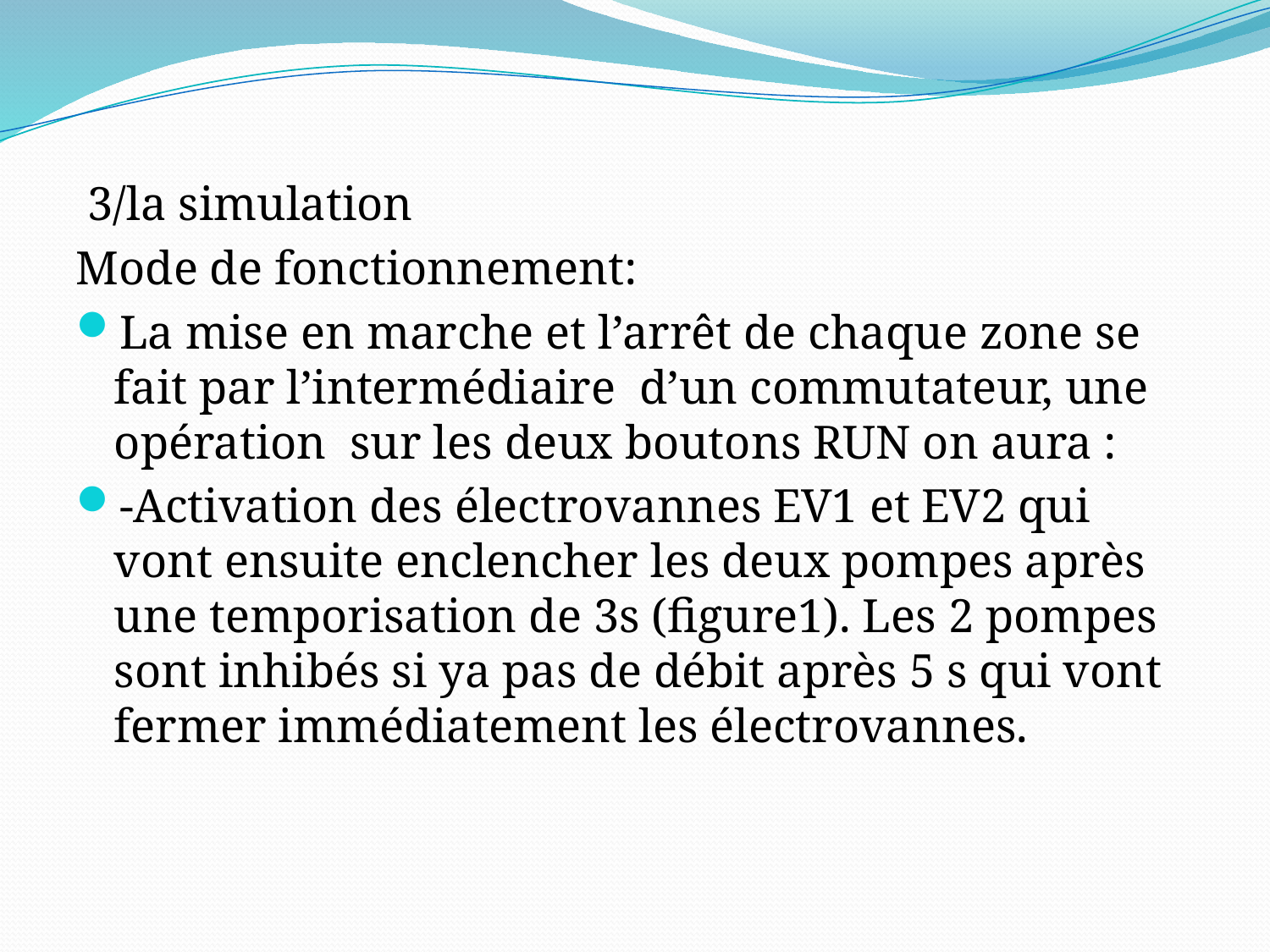

3/la simulation
Mode de fonctionnement:
La mise en marche et l’arrêt de chaque zone se fait par l’intermédiaire  d’un commutateur, une opération  sur les deux boutons RUN on aura :
-Activation des électrovannes EV1 et EV2 qui vont ensuite enclencher les deux pompes après une temporisation de 3s (figure1). Les 2 pompes sont inhibés si ya pas de débit après 5 s qui vont fermer immédiatement les électrovannes.